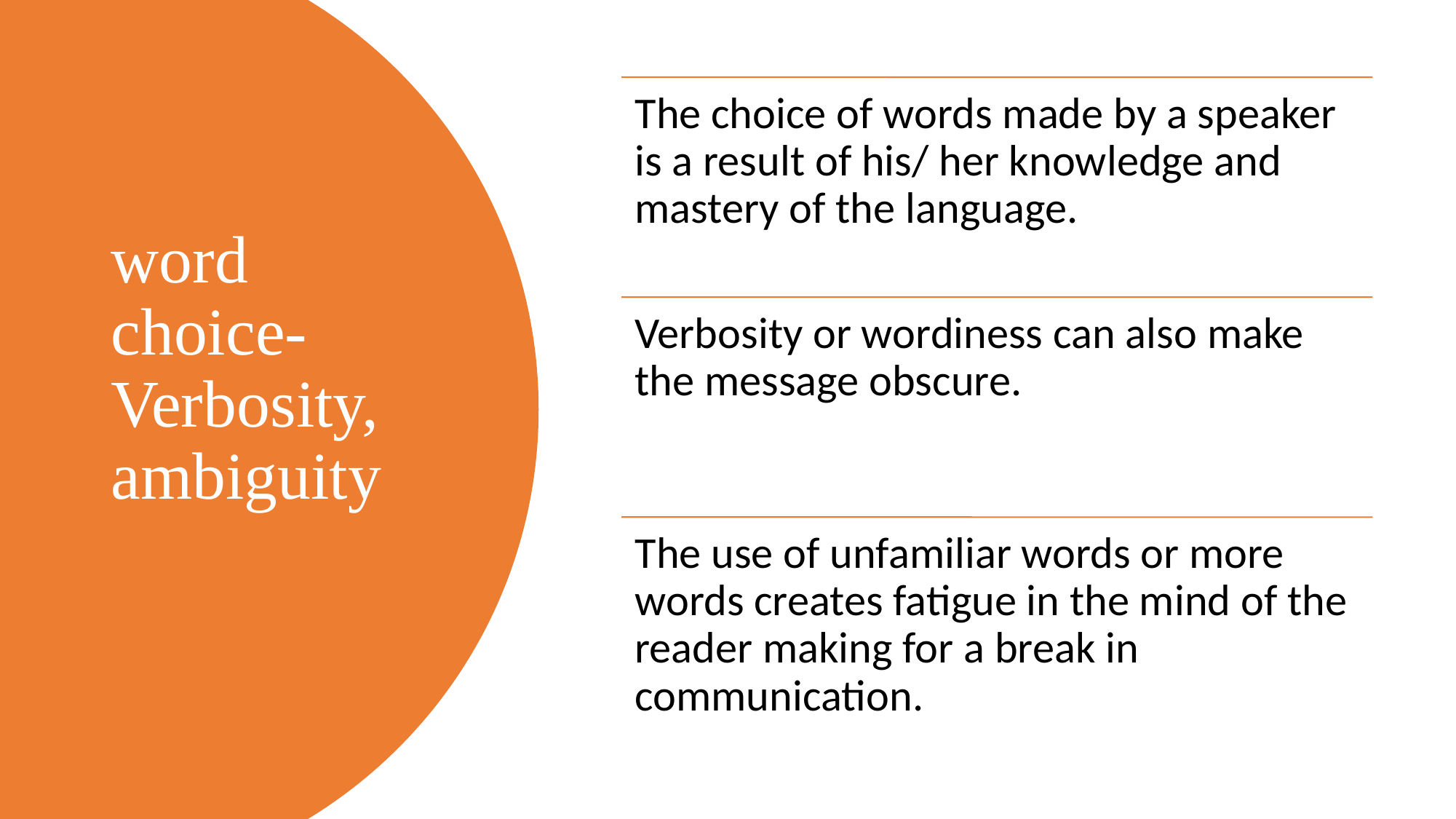

The choice of words made by a speaker is a result of his/ her knowledge and mastery of the language.
Verbosity or wordiness can also make the message obscure.
The use of unfamiliar words or more words creates fatigue in the mind of the reader making for a break in communication.
# word choice- Verbosity, ambiguity